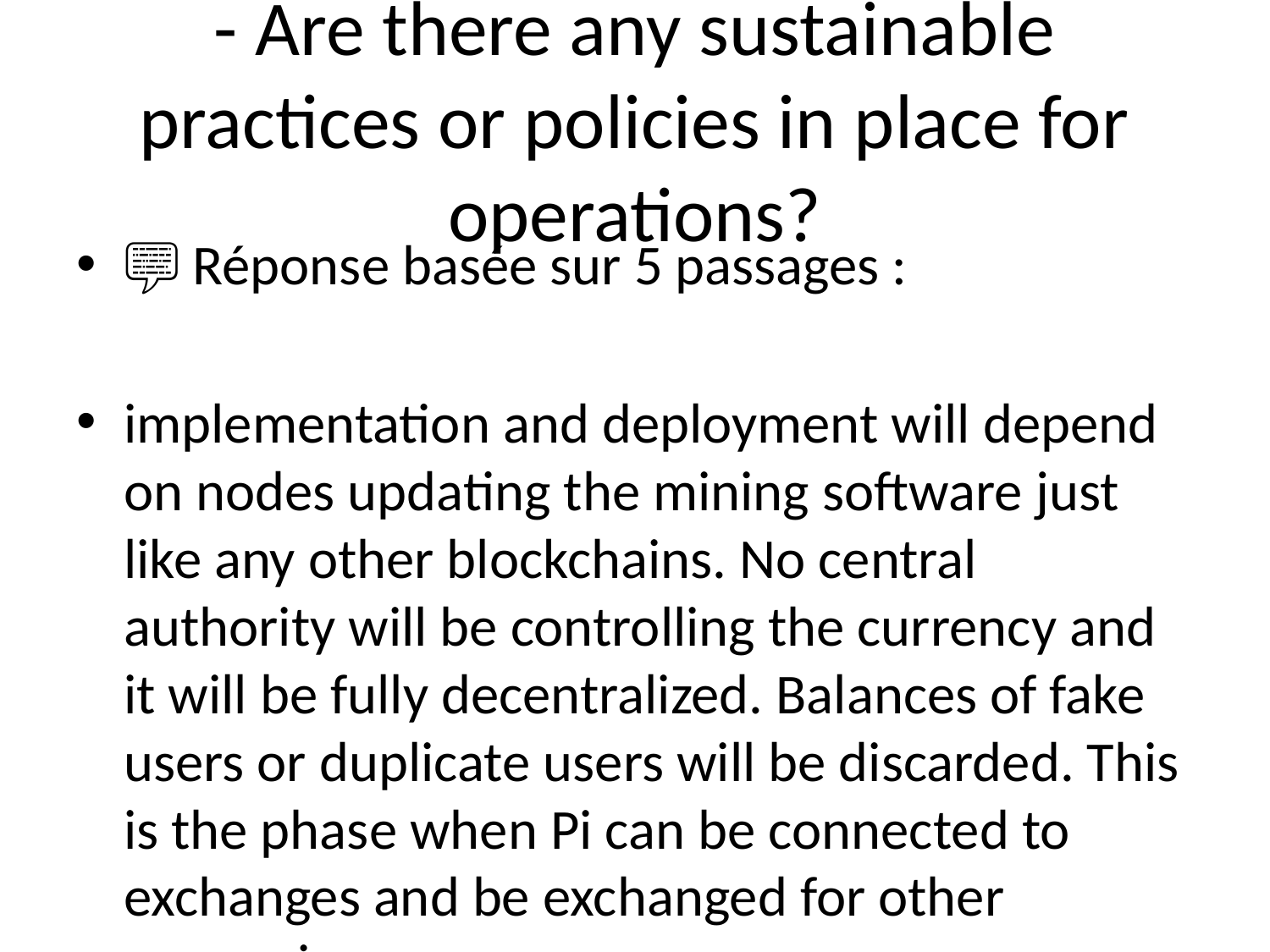

# - Are there any sustainable practices or policies in place for operations?
💬 Réponse basée sur 5 passages :

implementation and deployment will depend on nodes updating the mining software just like any other blockchains. No central authority will be controlling the currency and it will be fully decentralized. Balances of fake users or duplicate users will be discarded. This is the phase when Pi can be connected to exchanges and be exchanged for other currencies.
---
personal computer. As the currency began to gain in popularity, clever miners realized that they could earn more if they had more than one computer working to mine. As Bitcoin continued to increase in value, entire companies began to spring up to mine. These companies developed specialized chips (“ASICs”) and constructed huge farms of servers using these ASIC chips to mine Bitcoin. The emergence of these enormous mining corporations, known drove the Bitcoin Gold Rush, making it very difficult for everyday people to contribute to the network and get rewarded. Their efforts also began consuming increasingly large amounts of computing energy, contributing to mounting environmental issues around the world. The ease of mining Bitcoin and the subsequent rise of Bitcoin mining farms quickly produced a massive centralization of production power and wealth in Bitcoin’s network. To provide some context, 87% of all Bitcoins are now owned by 1% of their network, many of these coins were mined virtually free in their early days. As another example, Bitmain, one of Bitcoin’s biggest mining operations has earned billions in revenue and profits. The centralization of power in Bitcoin’s network makes it very difficult and expensive for the average person. If you want to acquire Bitcoin, your easiest options are to: 1. Mine It Yourself. Just hook up the specialized hardware (here’s a rig on Amazon, if you’re interested!) and go to town. Just know that since you’ll be competing against massive server farms from across the world, consuming as much energy as the country of Switzerland, you won’t be able to mine much 2. Buy Bitcoin on an exchange. Today, you can buy Bitcoin at a unit price of $3,500 / coin at the time of writing (note: you can buy fractional amount of Bitcoin!) Of course, you would also be taking
---
mechanisms in favor of informal (or “off-chain”) mechanisms arising from a combination of role and
---
understand why people are reluctant to enter the cryptocurrency space. People consistently cited the risk of investing/mining as a key barrier to entry. Solution: Pi - Enabling mining on mobile phones
---
mining pools, which all contribute processing power, increasing the likelihood of getting rewards, and eventually sharing proportionally those rewards. Mining pools are not only points of centralization, but also their operators get cuts reducing the amount going to individual miners. In Pi, there is no need for mining pools, since once a day everyone who contributed get a meritocratic distribution of new Pi. Transaction fees Similar to Bitcoin transactions, fees are optional in the Pi network. Each block has a certain limit of how many transactions can be included in it. When there is no backlog of transactions, transactions tend to be free. But if there are more transactions, nodes order them by fee, with highest-fee- transactions at the top and pick only the top transactions to be included in the produced blocks. This makes it an open market. Implementation: Fees are proportionally split among Nodes once a day. On every block, the fee of each transaction is transferred into a temporary wallet from where in the end of the day it is distributed to the active miners of the day. This wallet has an unknown private key. Transactions in and out of that wallet are forced by the protocol itself under the consensus of all nodes in the same way the consensus also mints new Pi every day. Limitations and future work SCP has been extensively tested for several years as part of the Stellar Network, which at the time of this writing is the ninth largest cryptocurrency in the world. This gives us a quite large degree of confidence in it. One ambition of the Pi project is to scale the number of nodes in the Pi network to be larger than the number of nodes in the Stellar network to allow more everyday users to participate in